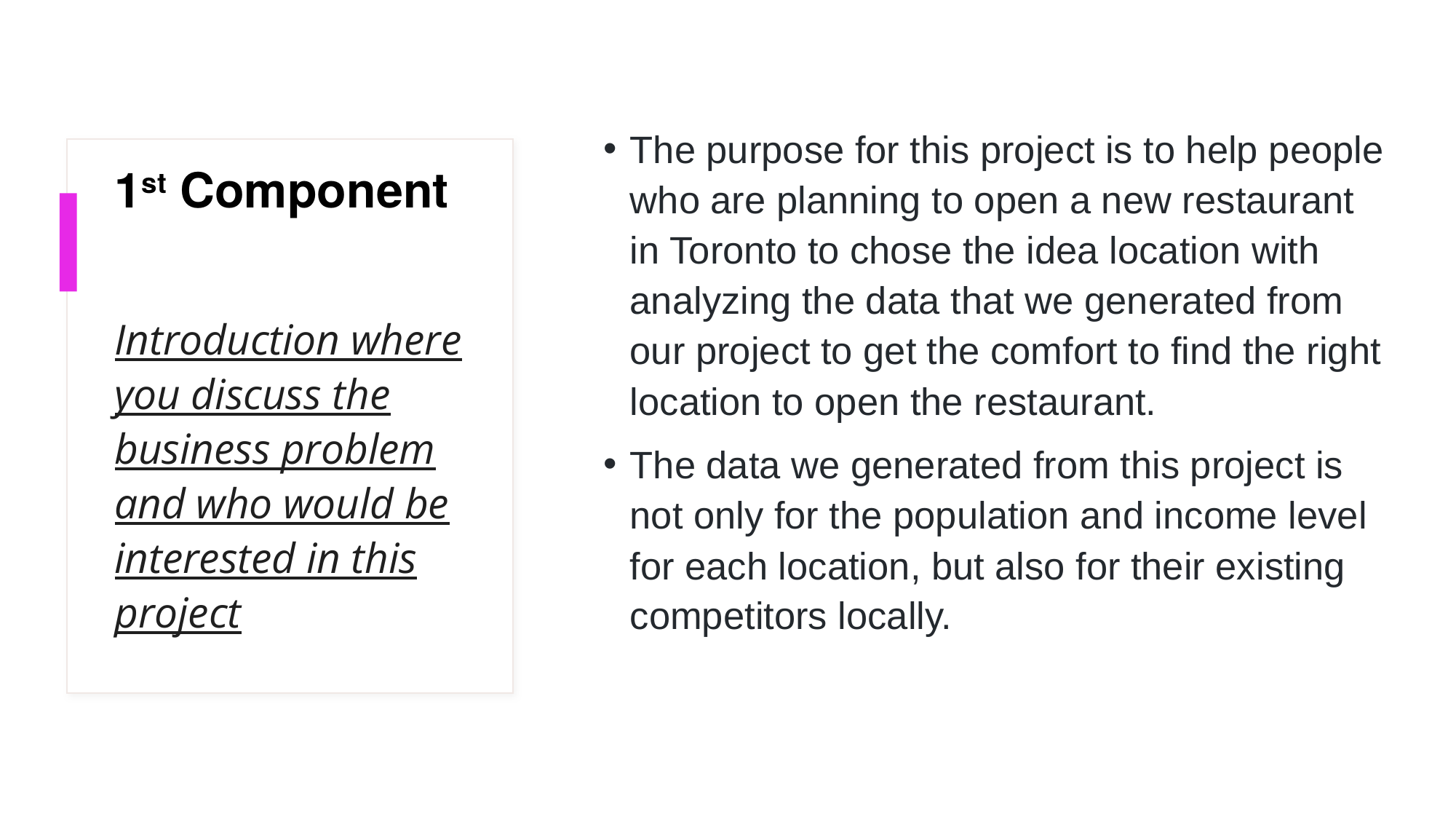

The purpose for this project is to help people who are planning to open a new restaurant in Toronto to chose the idea location with analyzing the data that we generated from our project to get the comfort to find the right location to open the restaurant.
The data we generated from this project is not only for the population and income level for each location, but also for their existing competitors locally.
# 1st Component
Introduction where you discuss the business problem and who would be interested in this project